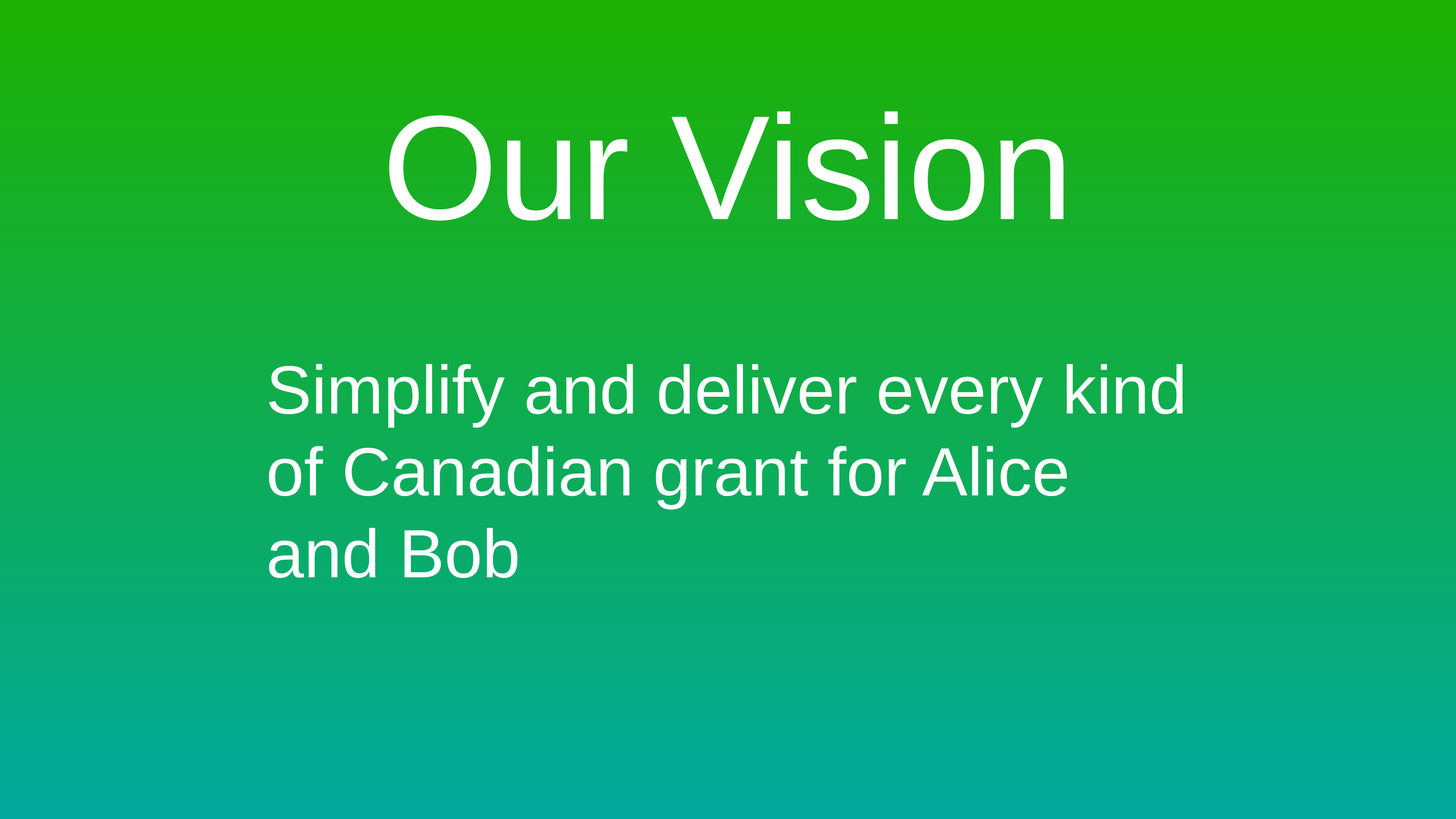

# Our Vision
Simplify and deliver every kind of Canadian grant for Alice and Bob